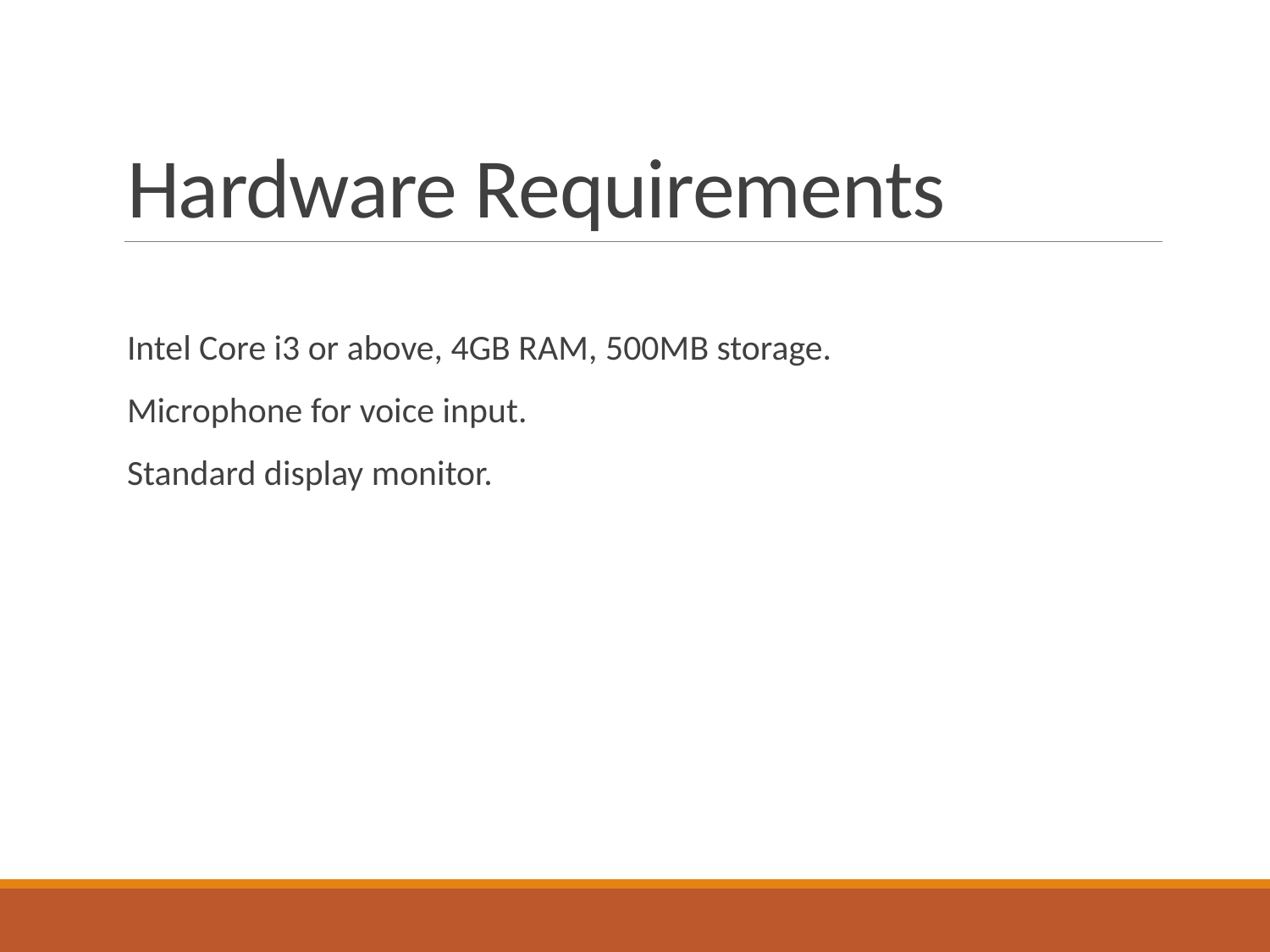

# Hardware Requirements

Intel Core i3 or above, 4GB RAM, 500MB storage.
Microphone for voice input.
Standard display monitor.